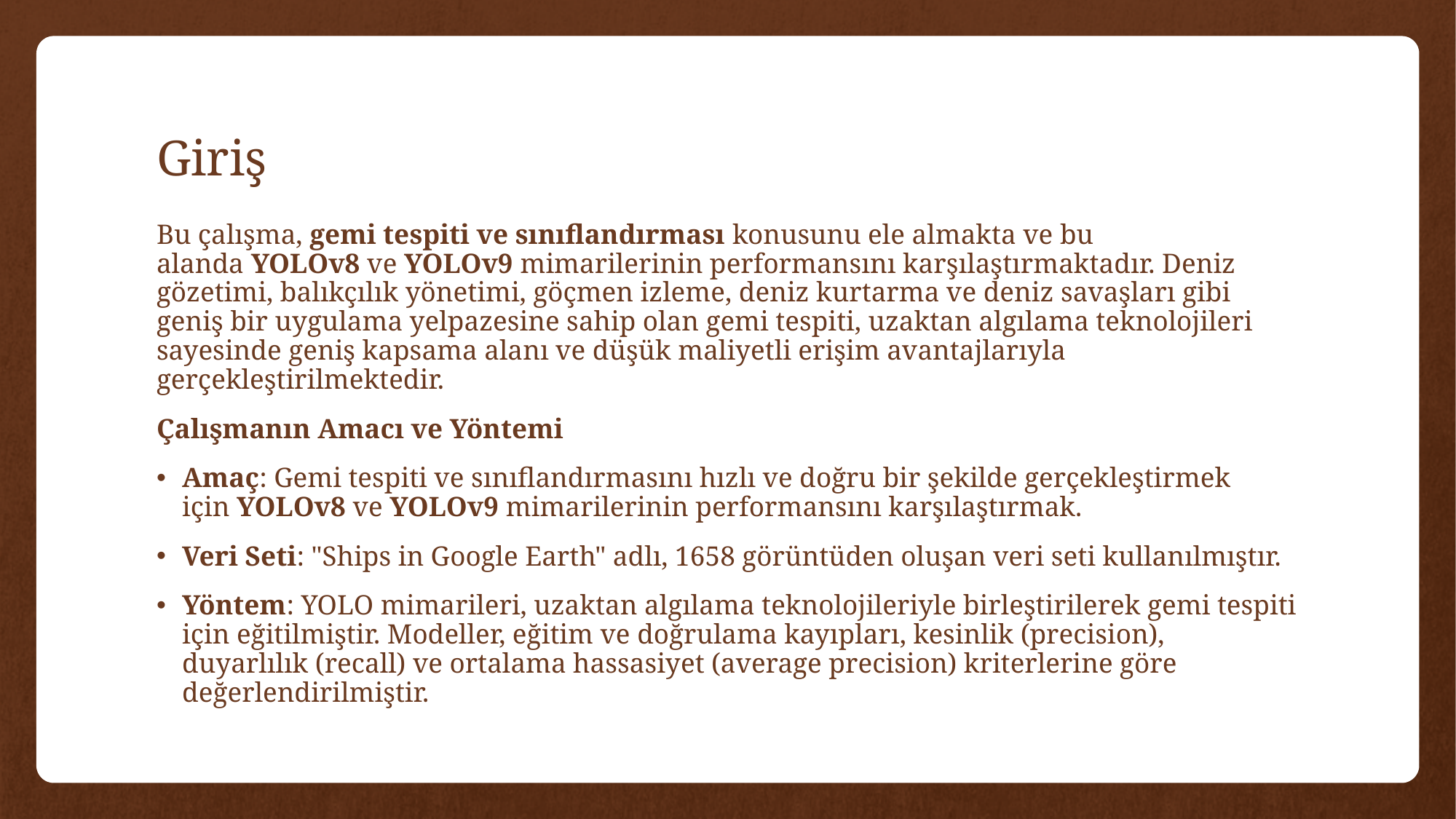

# Giriş
Bu çalışma, gemi tespiti ve sınıflandırması konusunu ele almakta ve bu alanda YOLOv8 ve YOLOv9 mimarilerinin performansını karşılaştırmaktadır. Deniz gözetimi, balıkçılık yönetimi, göçmen izleme, deniz kurtarma ve deniz savaşları gibi geniş bir uygulama yelpazesine sahip olan gemi tespiti, uzaktan algılama teknolojileri sayesinde geniş kapsama alanı ve düşük maliyetli erişim avantajlarıyla gerçekleştirilmektedir.
Çalışmanın Amacı ve Yöntemi
Amaç: Gemi tespiti ve sınıflandırmasını hızlı ve doğru bir şekilde gerçekleştirmek için YOLOv8 ve YOLOv9 mimarilerinin performansını karşılaştırmak.
Veri Seti: "Ships in Google Earth" adlı, 1658 görüntüden oluşan veri seti kullanılmıştır.
Yöntem: YOLO mimarileri, uzaktan algılama teknolojileriyle birleştirilerek gemi tespiti için eğitilmiştir. Modeller, eğitim ve doğrulama kayıpları, kesinlik (precision), duyarlılık (recall) ve ortalama hassasiyet (average precision) kriterlerine göre değerlendirilmiştir.